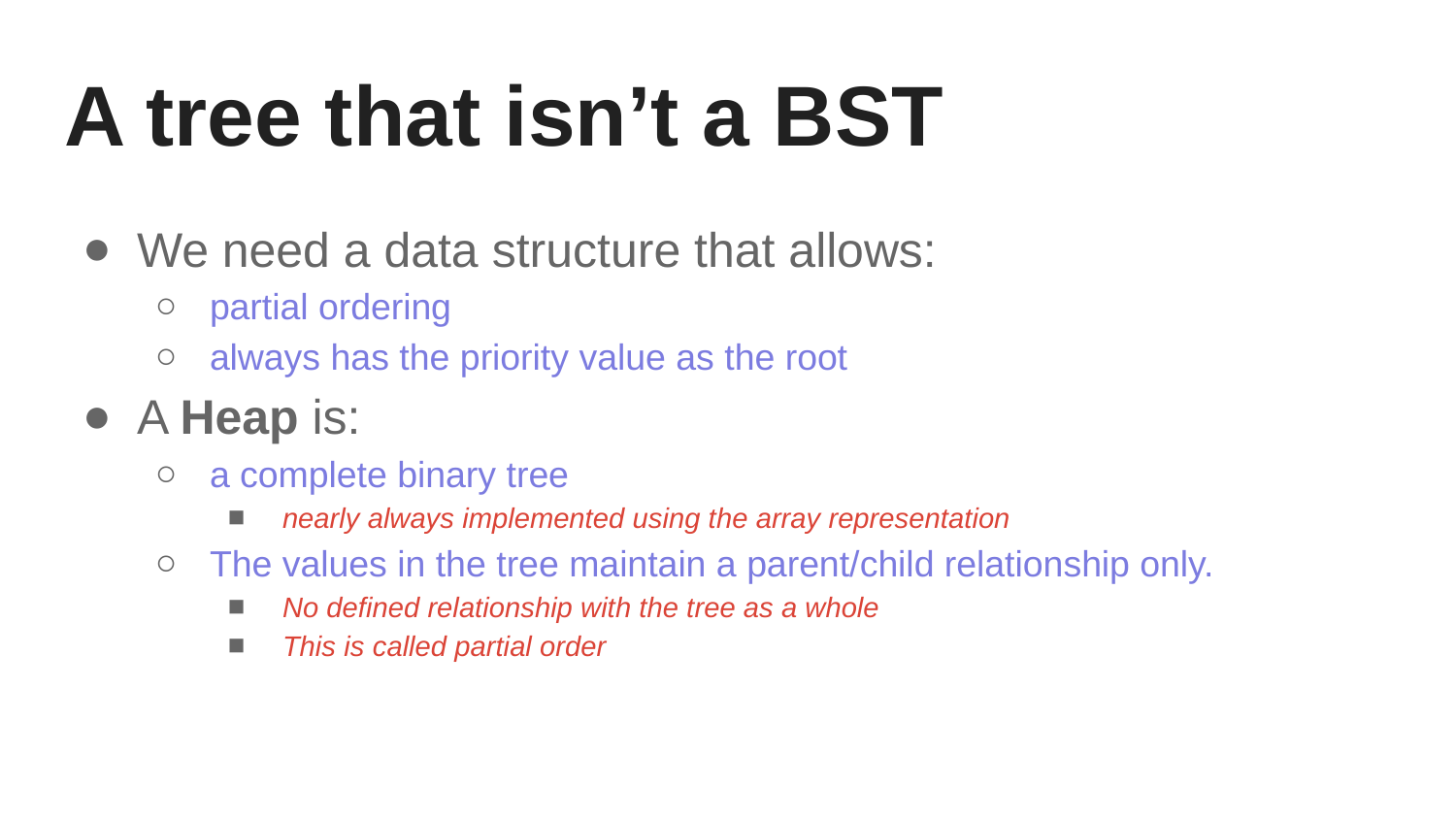

# A tree that isn’t a BST
We need a data structure that allows:
partial ordering
always has the priority value as the root
A Heap is:
a complete binary tree
nearly always implemented using the array representation
The values in the tree maintain a parent/child relationship only.
No defined relationship with the tree as a whole
This is called partial order